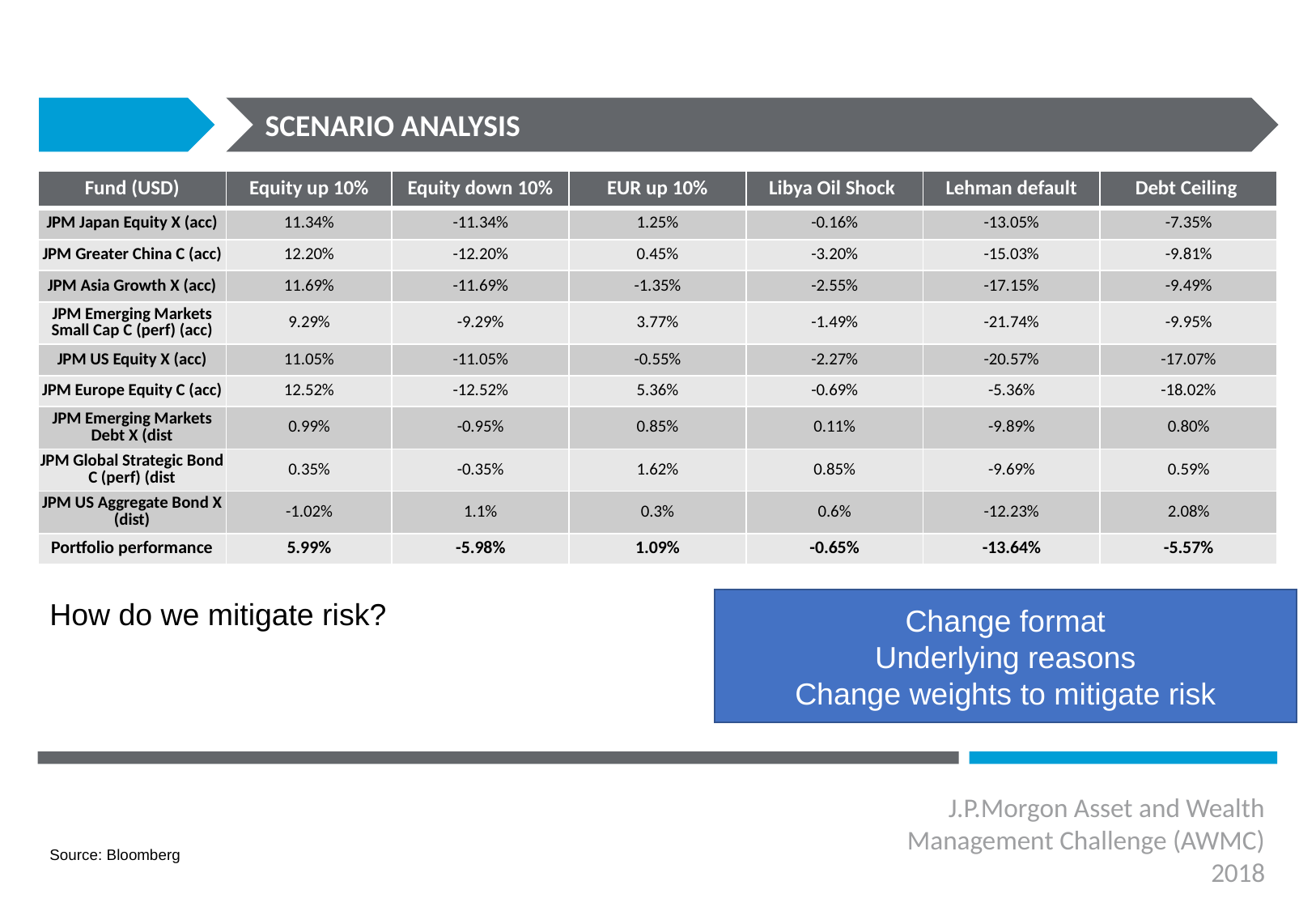

SCENARIO ANALYSIS
| Fund (USD) | Equity up 10% | Equity down 10% | EUR up 10% | Libya Oil Shock | Lehman default | Debt Ceiling |
| --- | --- | --- | --- | --- | --- | --- |
| JPM Japan Equity X (acc) | 11.34% | -11.34% | 1.25% | -0.16% | -13.05% | -7.35% |
| JPM Greater China C (acc) | 12.20% | -12.20% | 0.45% | -3.20% | -15.03% | -9.81% |
| JPM Asia Growth X (acc) | 11.69% | -11.69% | -1.35% | -2.55% | -17.15% | -9.49% |
| JPM Emerging Markets Small Cap C (perf) (acc) | 9.29% | -9.29% | 3.77% | -1.49% | -21.74% | -9.95% |
| JPM US Equity X (acc) | 11.05% | -11.05% | -0.55% | -2.27% | -20.57% | -17.07% |
| JPM Europe Equity C (acc) | 12.52% | -12.52% | 5.36% | -0.69% | -5.36% | -18.02% |
| JPM Emerging Markets Debt X (dist | 0.99% | -0.95% | 0.85% | 0.11% | -9.89% | 0.80% |
| JPM Global Strategic Bond C (perf) (dist | 0.35% | -0.35% | 1.62% | 0.85% | -9.69% | 0.59% |
| JPM US Aggregate Bond X (dist) | -1.02% | 1.1% | 0.3% | 0.6% | -12.23% | 2.08% |
| Portfolio performance | 5.99% | -5.98% | 1.09% | -0.65% | -13.64% | -5.57% |
How do we mitigate risk?
Change format
Underlying reasons
Change weights to mitigate risk
J.P.Morgon Asset and Wealth
Management Challenge (AWMC)
2018
Source: Bloomberg